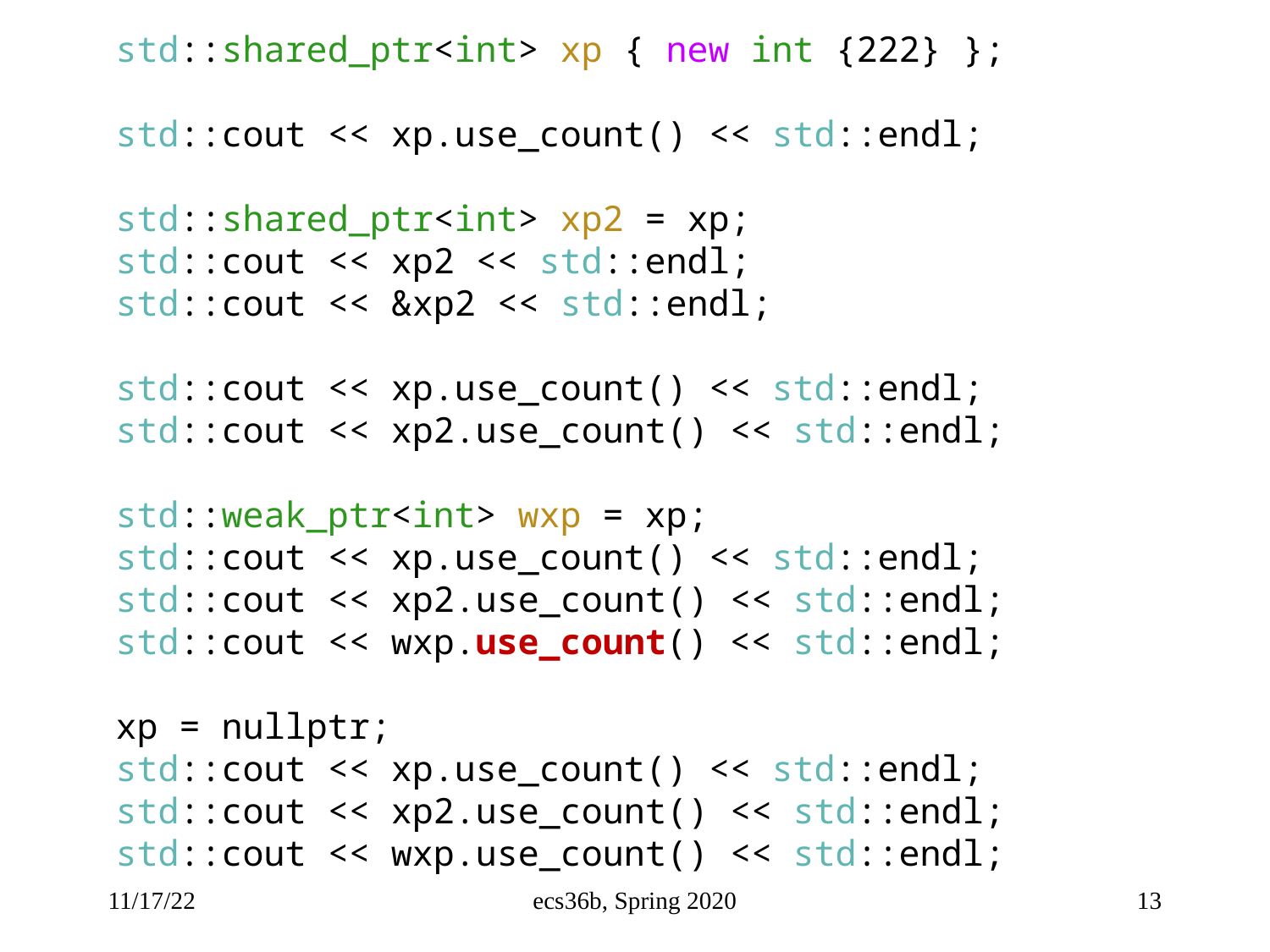

std::shared_ptr<int> xp { new int {222} };

  std::cout << xp.use_count() << std::endl;

  std::shared_ptr<int> xp2 = xp;
  std::cout << xp2 << std::endl;
  std::cout << &xp2 << std::endl;

  std::cout << xp.use_count() << std::endl;
  std::cout << xp2.use_count() << std::endl;

  std::weak_ptr<int> wxp = xp;
  std::cout << xp.use_count() << std::endl;
  std::cout << xp2.use_count() << std::endl;
  std::cout << wxp.use_count() << std::endl;

  xp = nullptr;
  std::cout << xp.use_count() << std::endl;
  std::cout << xp2.use_count() << std::endl;
  std::cout << wxp.use_count() << std::endl;

11/17/22
ecs36b, Spring 2020
13